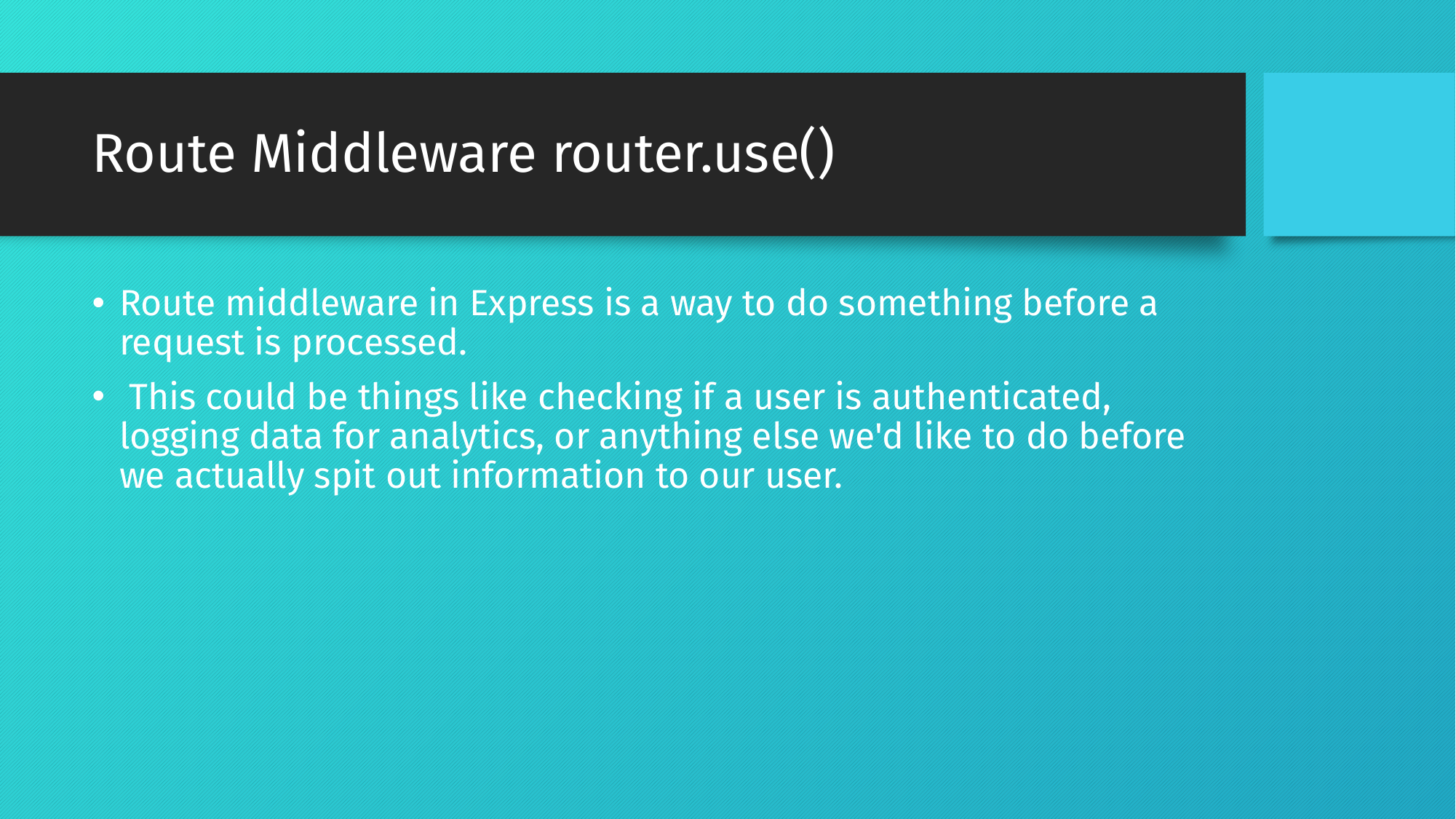

# Route Middleware router.use()
Route middleware in Express is a way to do something before a request is processed.
 This could be things like checking if a user is authenticated, logging data for analytics, or anything else we'd like to do before we actually spit out information to our user.